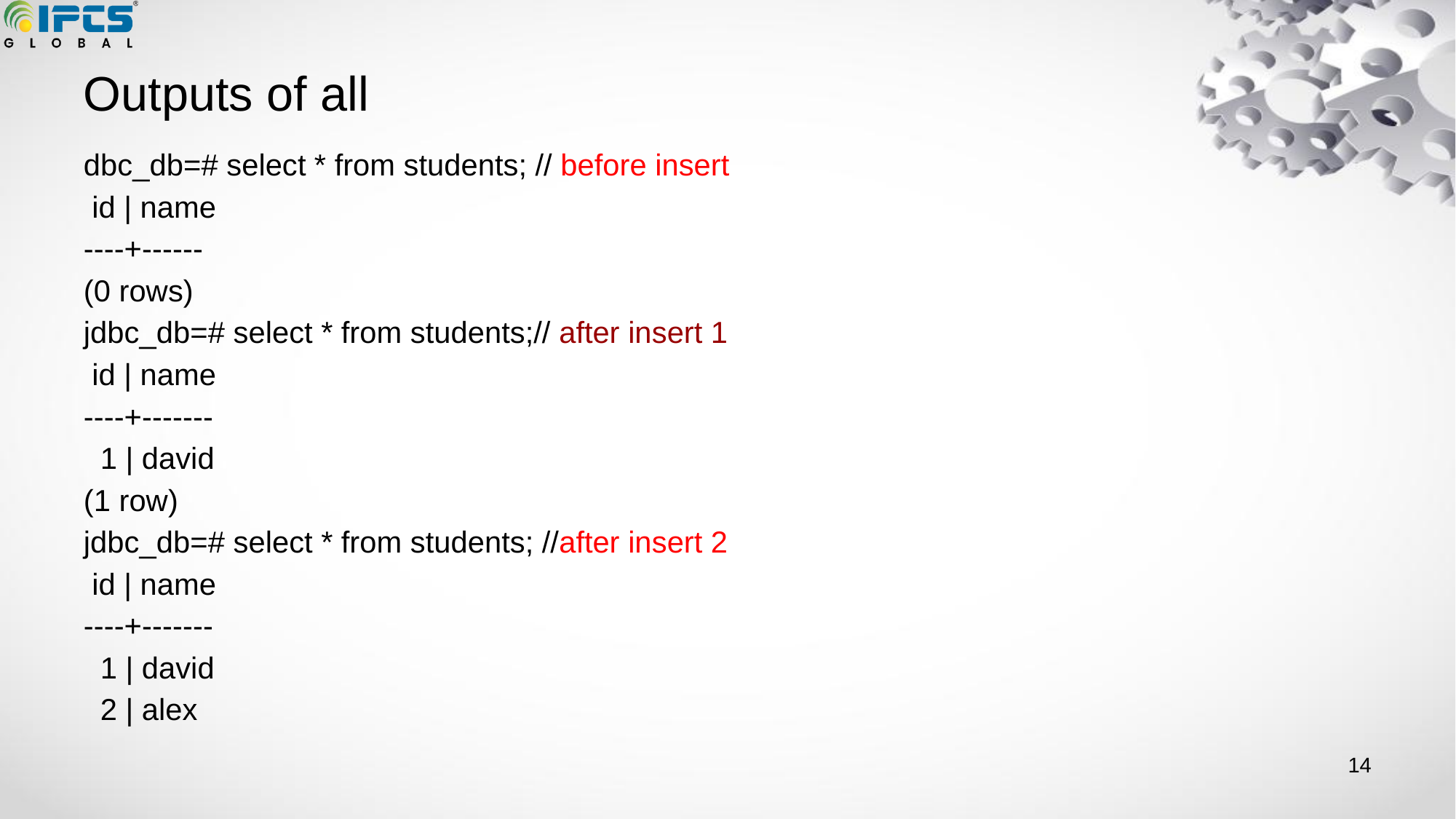

# Outputs of all

dbc_db=# select * from students; // before insert
 id | name
----+------
(0 rows)
jdbc_db=# select * from students;// after insert 1
 id | name
----+-------
  1 | david
(1 row)
jdbc_db=# select * from students; //after insert 2
 id | name
----+-------
  1 | david
  2 | alex
14